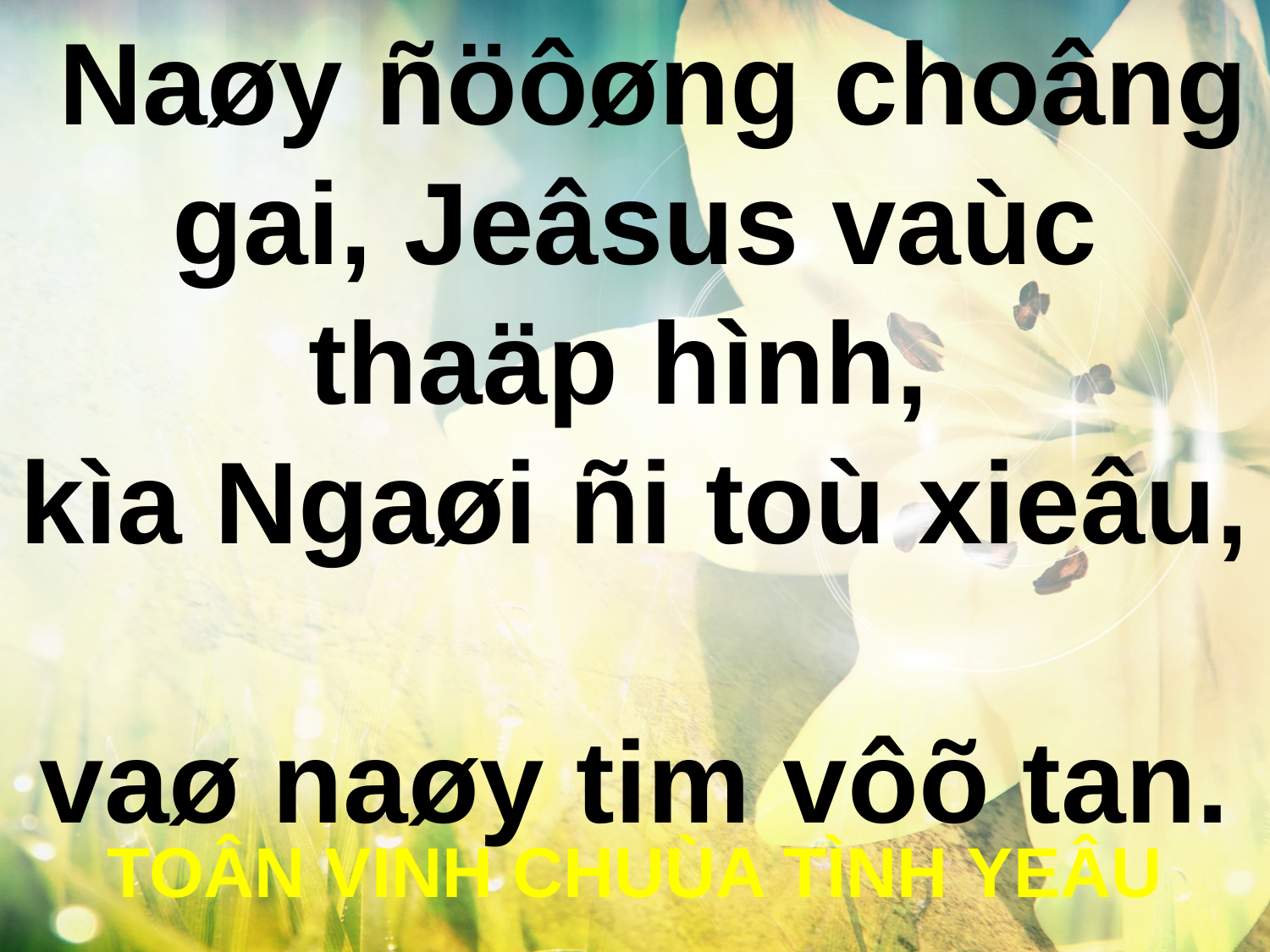

Naøy ñöôøng choâng gai, Jeâsus vaùc thaäp hình,
kìa Ngaøi ñi toù xieâu,
vaø naøy tim vôõ tan.
TOÂN VINH CHUÙA TÌNH YEÂU